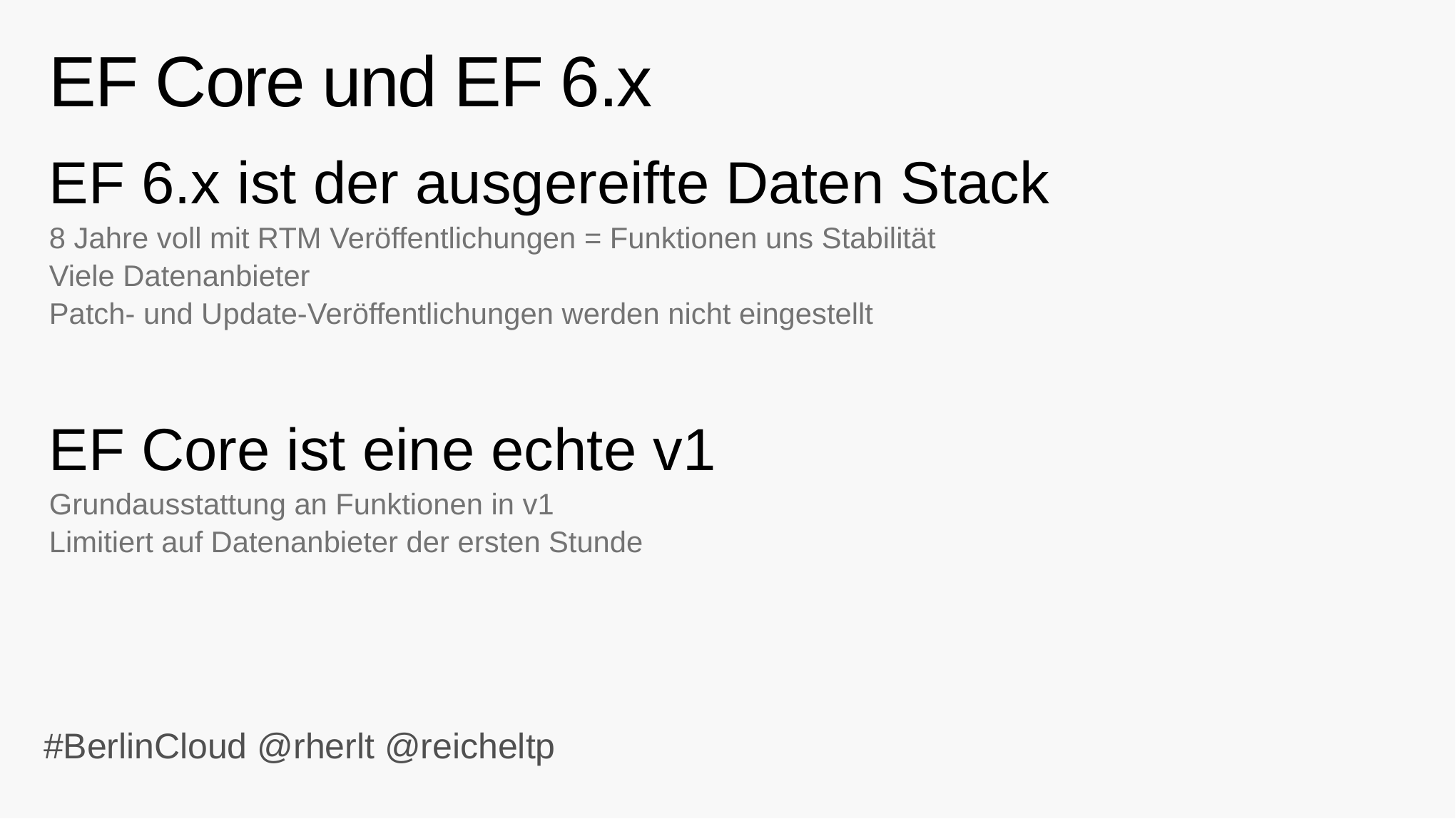

# EF Core und EF 6.x
EF 6.x ist der ausgereifte Daten Stack
8 Jahre voll mit RTM Veröffentlichungen = Funktionen uns Stabilität
Viele Datenanbieter
Patch- und Update-Veröffentlichungen werden nicht eingestellt

EF Core ist eine echte v1
Grundausstattung an Funktionen in v1
Limitiert auf Datenanbieter der ersten Stunde